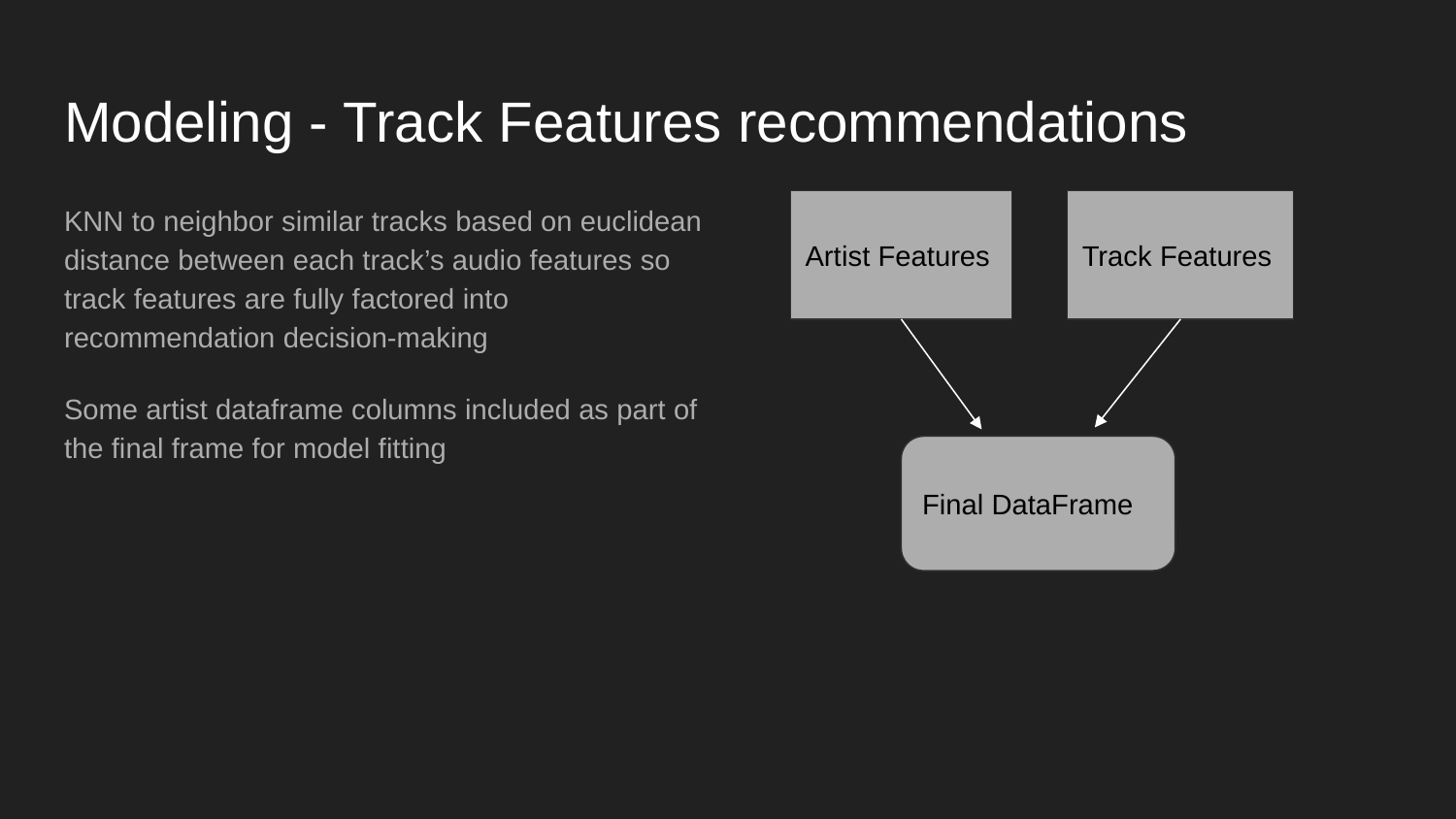

# Modeling - Track Features recommendations
KNN to neighbor similar tracks based on euclidean distance between each track’s audio features so track features are fully factored into recommendation decision-making
Some artist dataframe columns included as part of the final frame for model fitting

Artist Features
Track Features
Final DataFrame